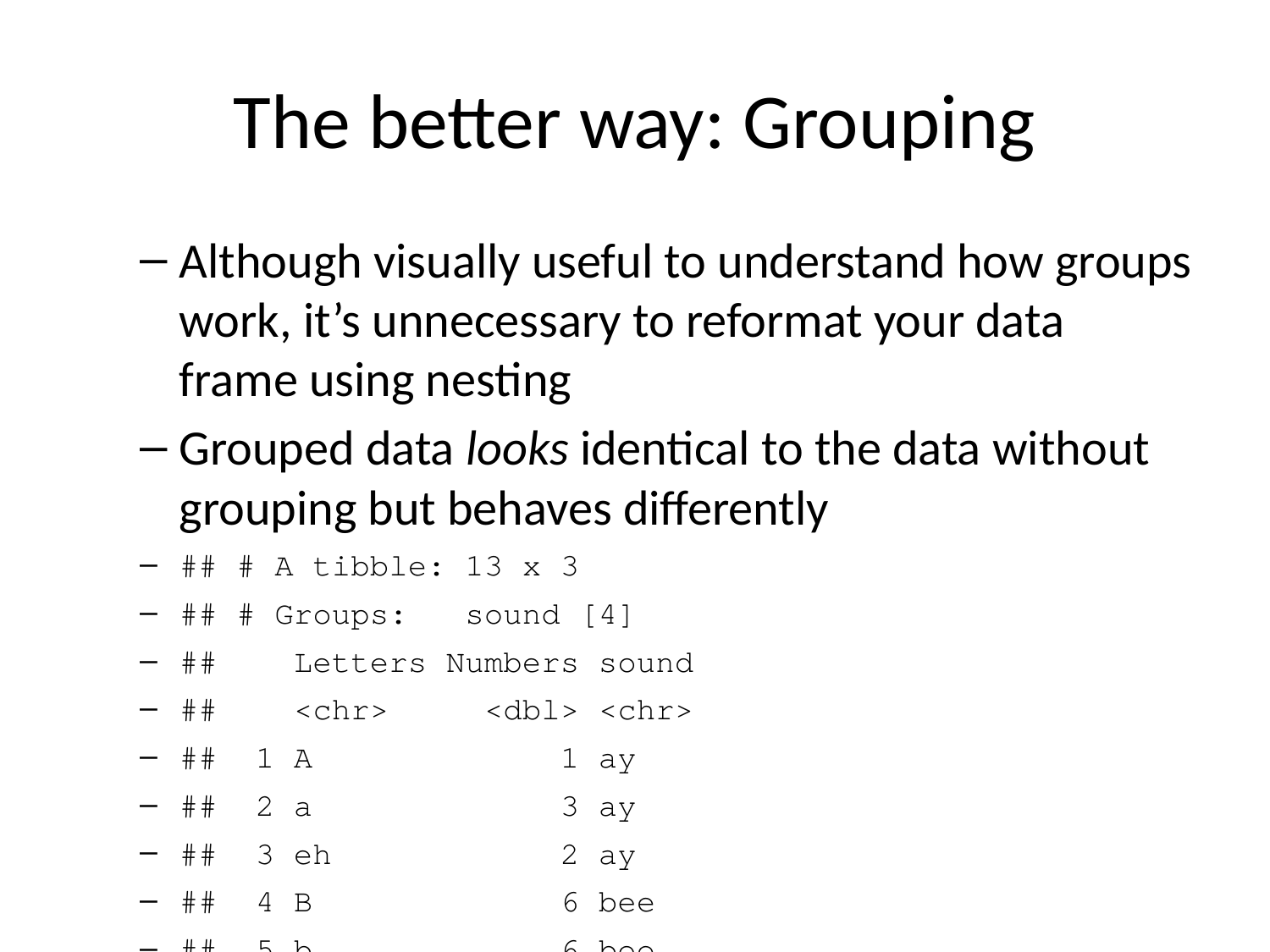

# The better way: Grouping
Although visually useful to understand how groups work, it’s unnecessary to reformat your data frame using nesting
Grouped data looks identical to the data without grouping but behaves differently
## # A tibble: 13 x 3
## # Groups:   sound [4]
##    Letters Numbers sound
##    <chr>     <dbl> <chr>
##  1 A             1 ay
##  2 a             3 ay
##  3 eh            2 ay
##  4 B             6 bee
##  5 b             6 bee
##  6 bee           5 bee
##  7 beta          5 bee
##  8 c             1 see
##  9 C             2 see
## 10 Z             3 zed
## 11 z             3 zed
## 12 zeta          5 zed
## 13 Zeta          5 zed